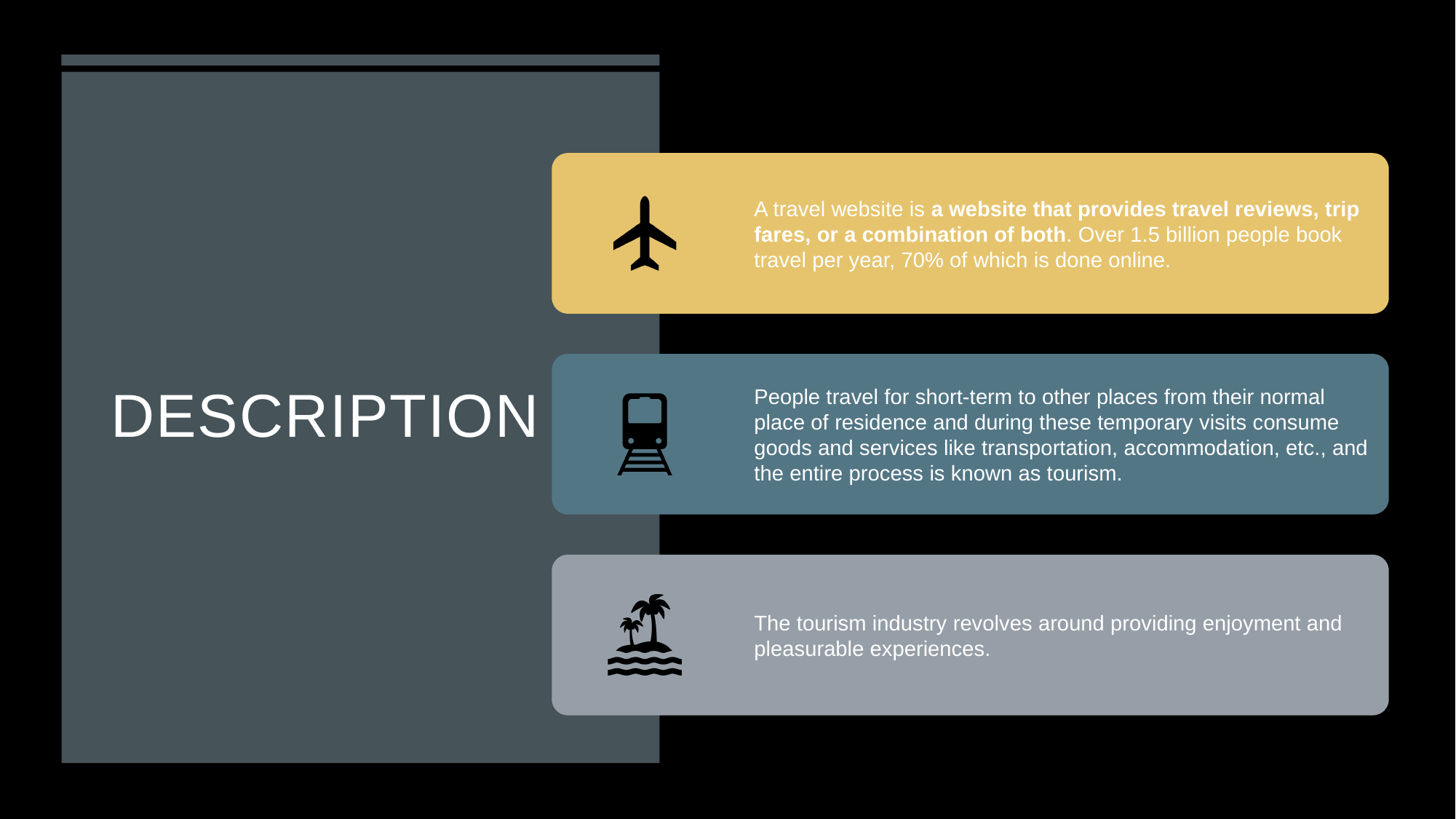

A travel website is a website that provides travel reviews, trip fares, or a combination of both. Over 1.5 billion people book travel per year, 70% of which is done online.
People travel for short-term to other places from their normal place of residence and during these temporary visits consume goods and services like transportation, accommodation, etc., and the entire process is known as tourism.
The tourism industry revolves around providing enjoyment and pleasurable experiences.
# Description